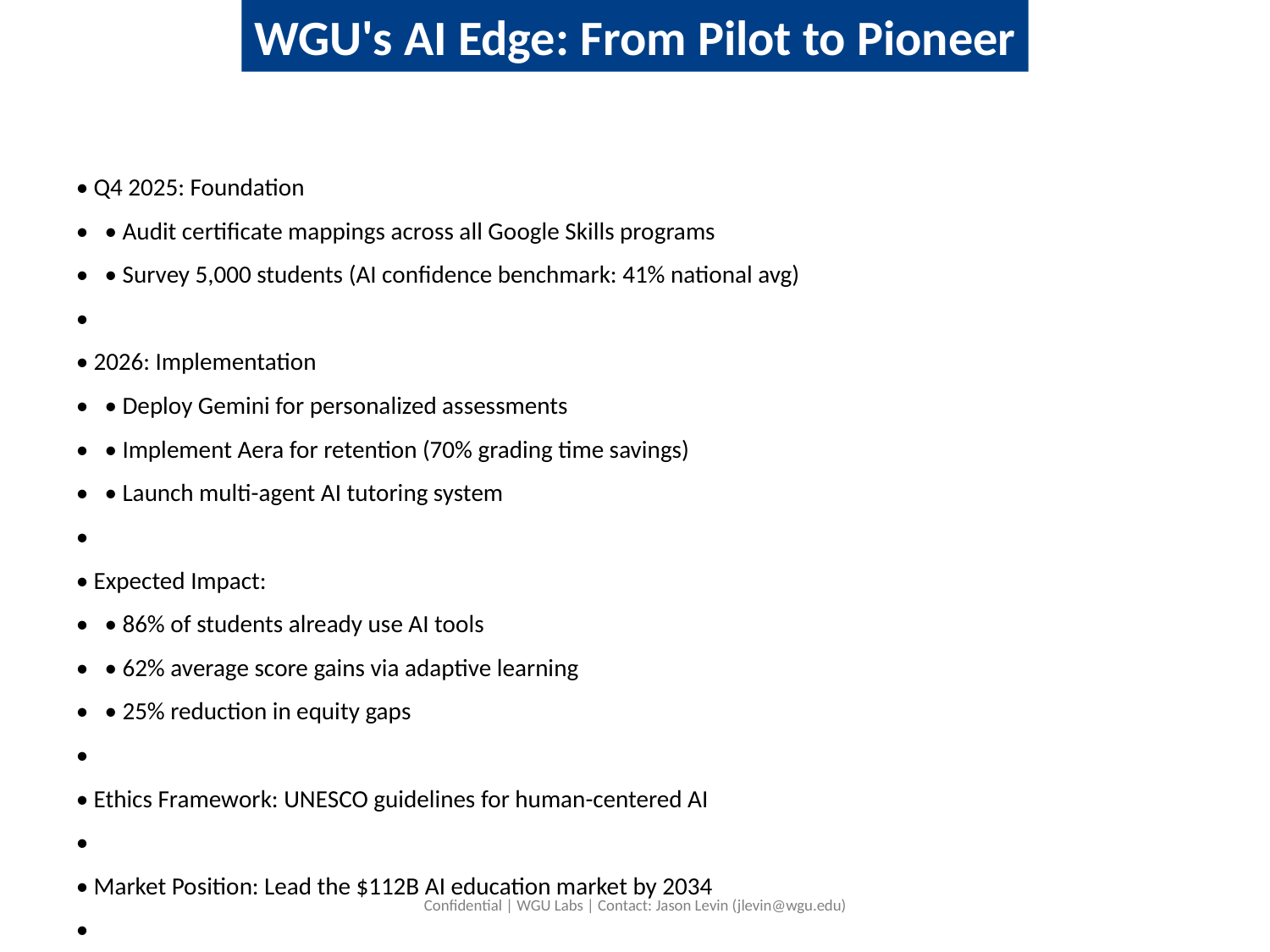

WGU's AI Edge: From Pilot to Pioneer
• Q4 2025: Foundation
•   • Audit certificate mappings across all Google Skills programs
•   • Survey 5,000 students (AI confidence benchmark: 41% national avg)
•
• 2026: Implementation
•   • Deploy Gemini for personalized assessments
•   • Implement Aera for retention (70% grading time savings)
•   • Launch multi-agent AI tutoring system
•
• Expected Impact:
•   • 86% of students already use AI tools
•   • 62% average score gains via adaptive learning
•   • 25% reduction in equity gaps
•
• Ethics Framework: UNESCO guidelines for human-centered AI
•
• Market Position: Lead the $112B AI education market by 2034
•
• Proven Results: WGU Labs hackathons validate multi-agent AI effectiveness
Confidential | WGU Labs | Contact: Jason Levin (jlevin@wgu.edu)